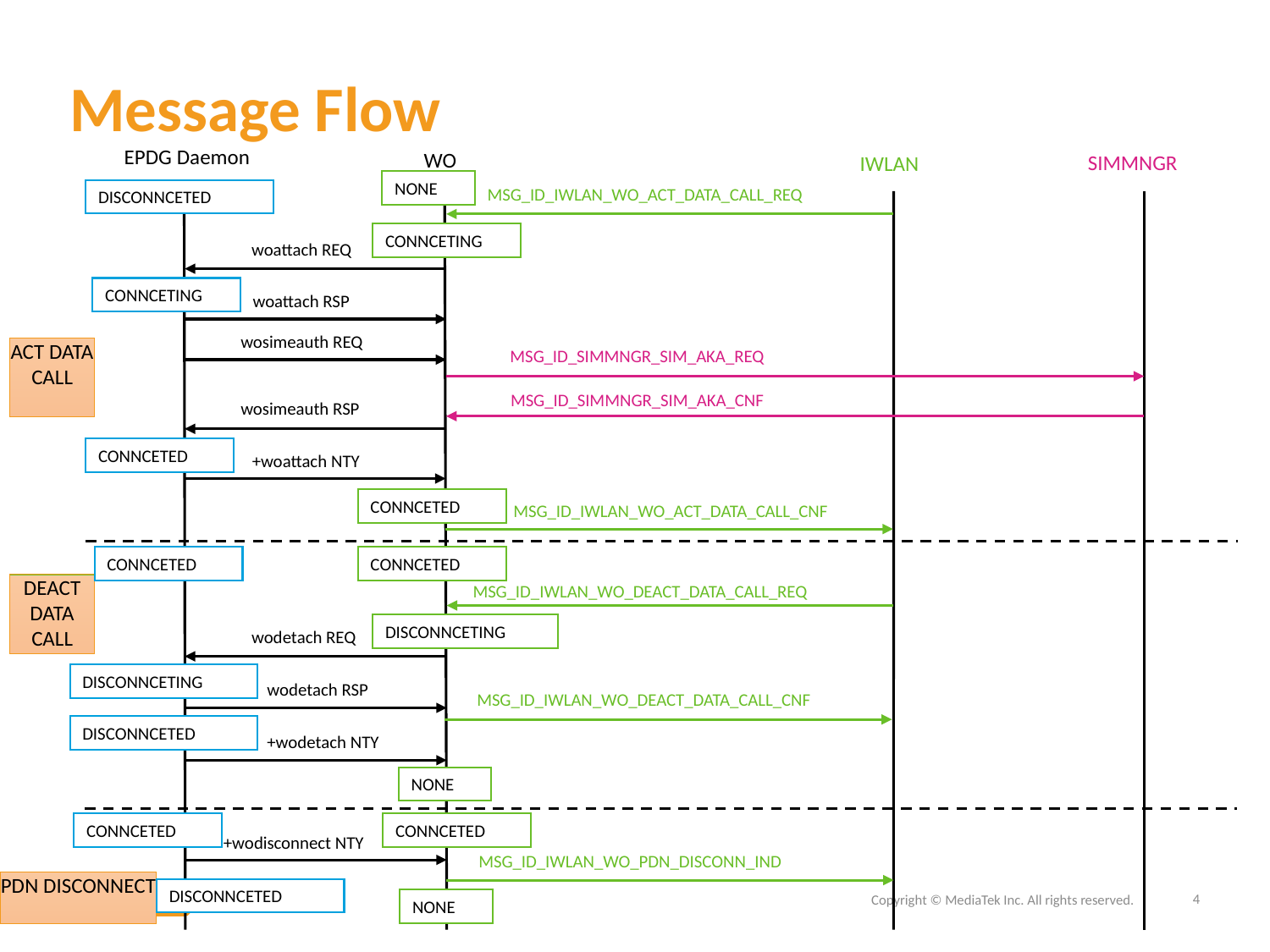

# Message Flow
EPDG Daemon
WO
SIMMNGR
IWLAN
NONE
MSG_ID_IWLAN_WO_ACT_DATA_CALL_REQ
DISCONNCETED
CONNCETING
woattach REQ
CONNCETING
woattach RSP
wosimeauth REQ
ACT DATA CALL
MSG_ID_SIMMNGR_SIM_AKA_REQ
MSG_ID_SIMMNGR_SIM_AKA_CNF
wosimeauth RSP
CONNCETED
+woattach NTY
CONNCETED
MSG_ID_IWLAN_WO_ACT_DATA_CALL_CNF
CONNCETED
CONNCETED
MSG_ID_IWLAN_WO_DEACT_DATA_CALL_REQ
DEACT DATA CALL
DISCONNCETING
wodetach REQ
DISCONNCETING
wodetach RSP
MSG_ID_IWLAN_WO_DEACT_DATA_CALL_CNF
DISCONNCETED
+wodetach NTY
NONE
CONNCETED
CONNCETED
+wodisconnect NTY
MSG_ID_IWLAN_WO_PDN_DISCONN_IND
PDN DISCONNECT
DISCONNCETED
4
NONE
Copyright © MediaTek Inc. All rights reserved.